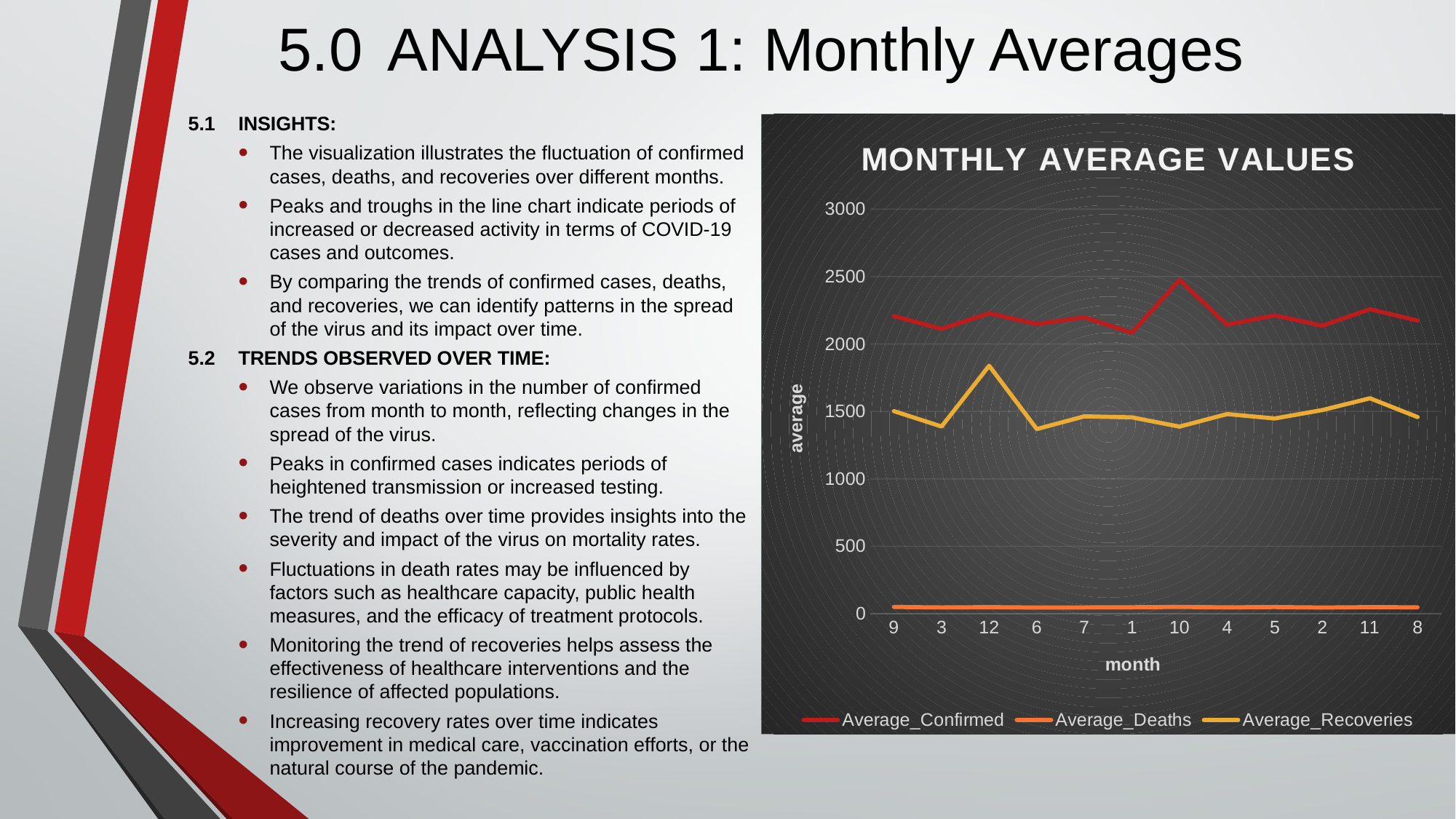

# 5.0	ANALYSIS 1: Monthly Averages
5.1	INSIGHTS:
The visualization illustrates the fluctuation of confirmed cases, deaths, and recoveries over different months.
Peaks and troughs in the line chart indicate periods of increased or decreased activity in terms of COVID-19 cases and outcomes.
By comparing the trends of confirmed cases, deaths, and recoveries, we can identify patterns in the spread of the virus and its impact over time.
5.2	TRENDS OBSERVED OVER TIME:
We observe variations in the number of confirmed cases from month to month, reflecting changes in the spread of the virus.
Peaks in confirmed cases indicates periods of heightened transmission or increased testing.
The trend of deaths over time provides insights into the severity and impact of the virus on mortality rates.
Fluctuations in death rates may be influenced by factors such as healthcare capacity, public health measures, and the efficacy of treatment protocols.
Monitoring the trend of recoveries helps assess the effectiveness of healthcare interventions and the resilience of affected populations.
Increasing recovery rates over time indicates improvement in medical care, vaccination efforts, or the natural course of the pandemic.

### Chart: MONTHLY AVERAGE VALUES

| Category | Average_Confirmed | Average_Deaths | Average_Recoveries |
|---|---|---|---|
| 9 | 2207.05459438677 | 50.0169165705498 | 1502.25259515571 |
| 3 | 2111.7016532103 | 46.518646674356 | 1387.76547481738 |
| 12 | 2227.50096116878 | 48.7131872356786 | 1838.77893118032 |
| 6 | 2147.7631680123 | 45.4517493271819 | 1369.12725874664 |
| 7 | 2197.76278354479 | 46.4429065743945 | 1463.61322568243 |
| 1 | 2082.93310265283 | 47.7512495194156 | 1455.88811995386 |
| 10 | 2474.30834294502 | 49.7316416762784 | 1387.21184159938 |
| 4 | 2142.60745866974 | 46.8988850442138 | 1480.59746251442 |
| 5 | 2212.50826605152 | 49.4033064206075 | 1447.68358323722 |
| 2 | 2135.43944636678 | 45.6697424067666 | 1510.1045751634 |
| 11 | 2257.98231449443 | 48.4851980007689 | 1597.70203767782 |
| 8 | 2173.41983852364 | 47.2506728181469 | 1458.10534409842 |